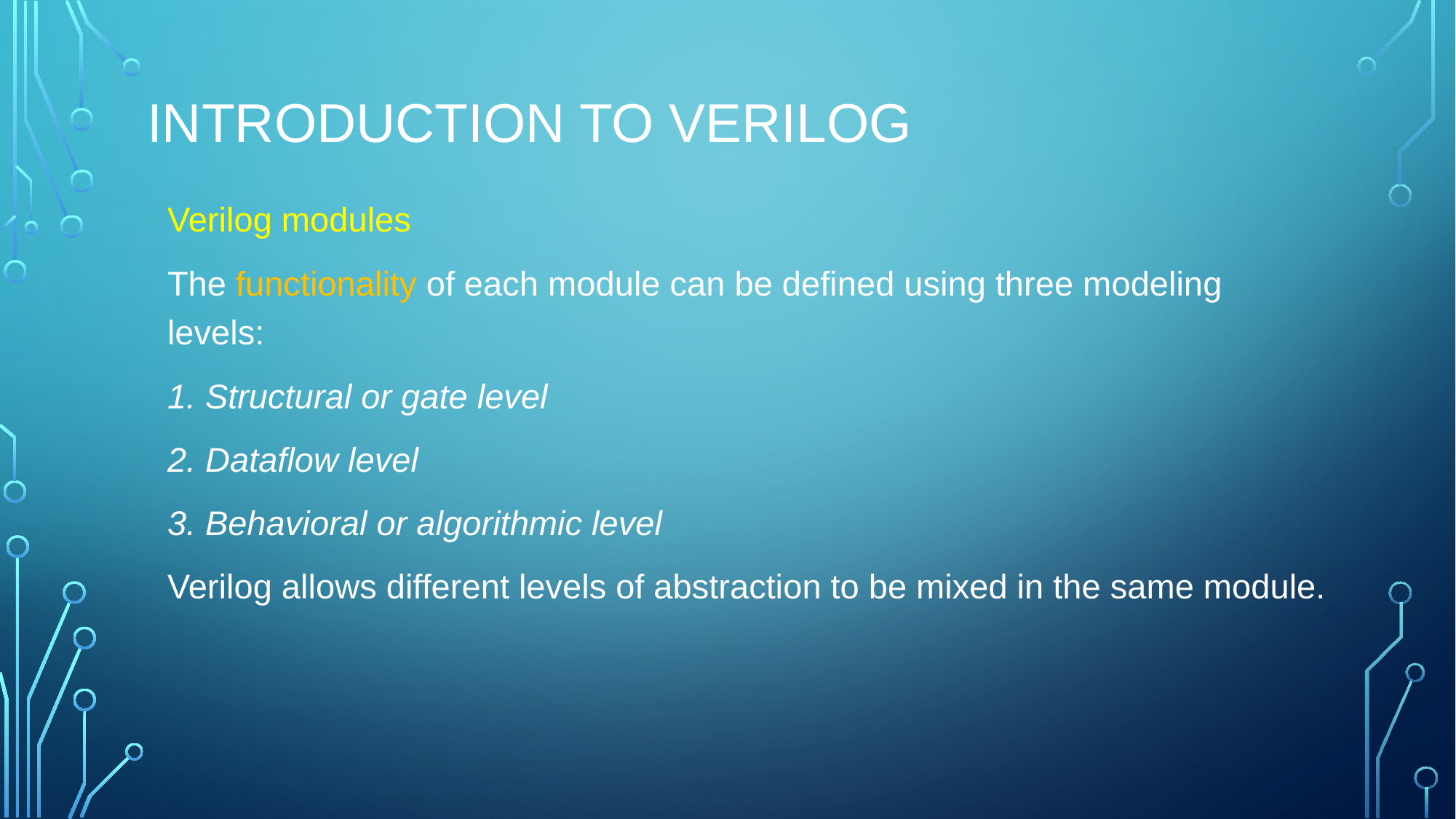

# Introduction to VERILOG
Verilog modules
The functionality of each module can be defined using three modeling levels:
1. Structural or gate level
2. Dataflow level
3. Behavioral or algorithmic level
Verilog allows different levels of abstraction to be mixed in the same module.